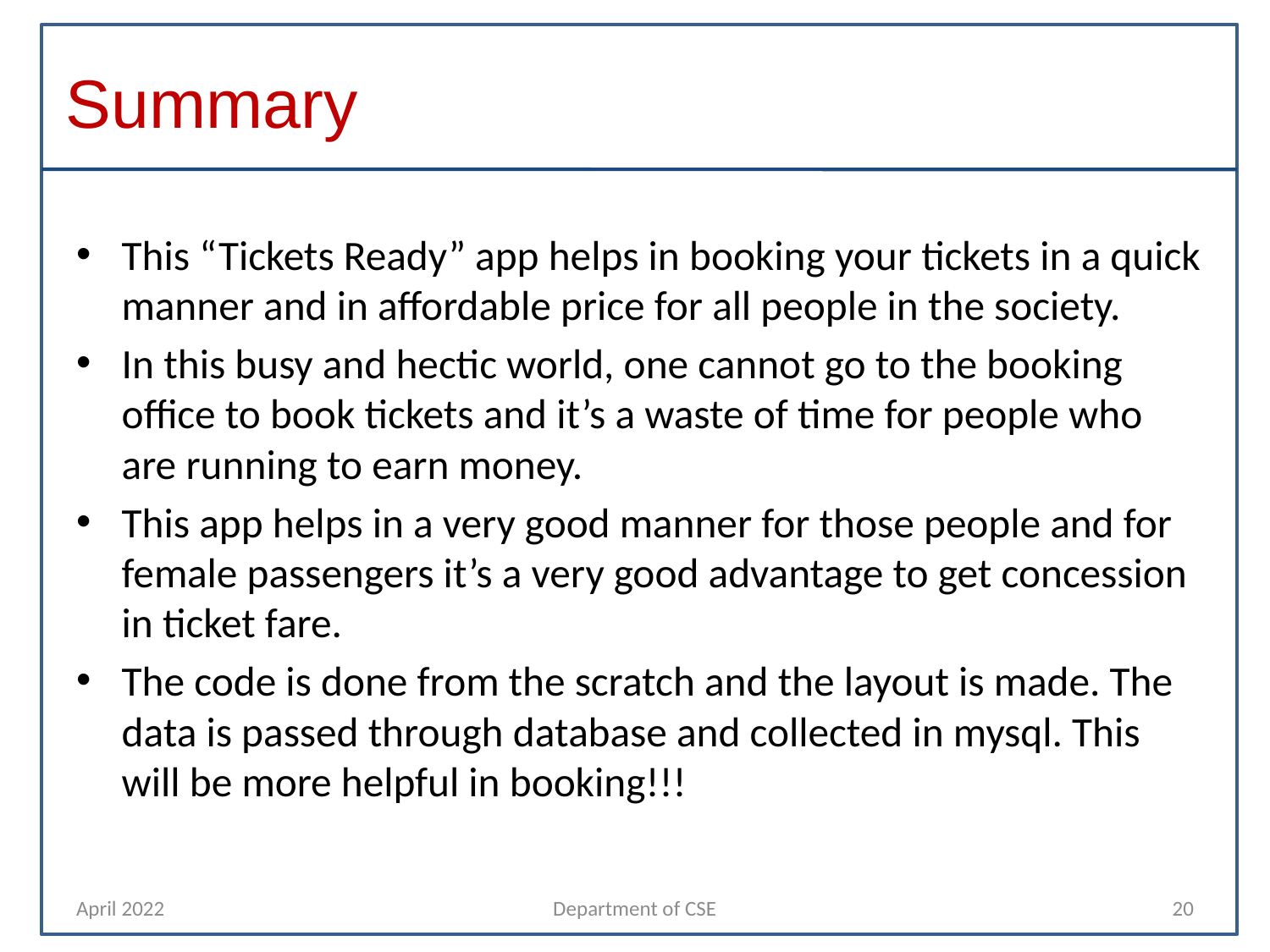

# Summary
This “Tickets Ready” app helps in booking your tickets in a quick manner and in affordable price for all people in the society.
In this busy and hectic world, one cannot go to the booking office to book tickets and it’s a waste of time for people who are running to earn money.
This app helps in a very good manner for those people and for female passengers it’s a very good advantage to get concession in ticket fare.
The code is done from the scratch and the layout is made. The data is passed through database and collected in mysql. This will be more helpful in booking!!!

April 2022
Department of CSE
20